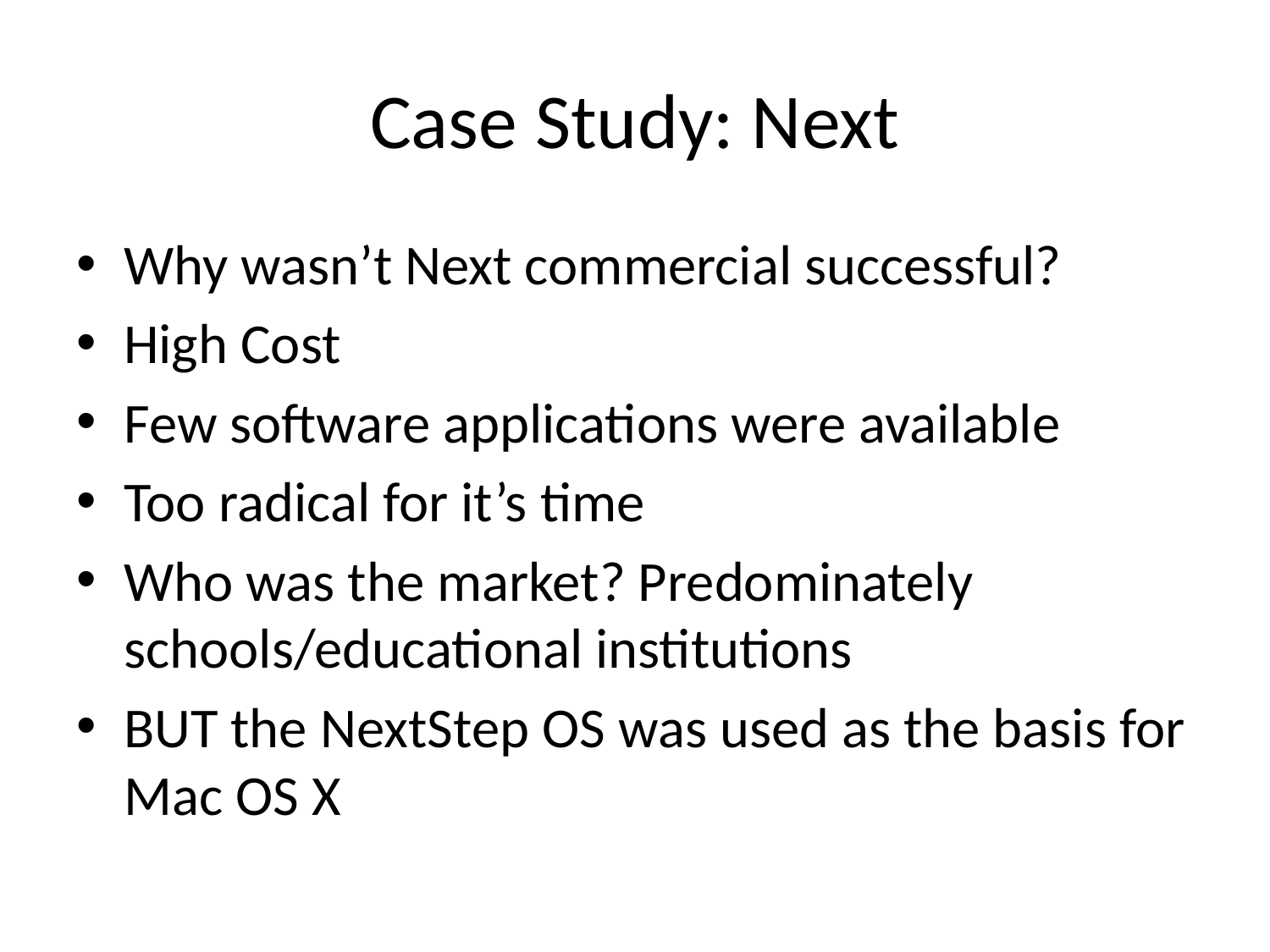

# Case Study: Next
Why wasn’t Next commercial successful?
High Cost
Few software applications were available
Too radical for it’s time
Who was the market? Predominately schools/educational institutions
BUT the NextStep OS was used as the basis for Mac OS X